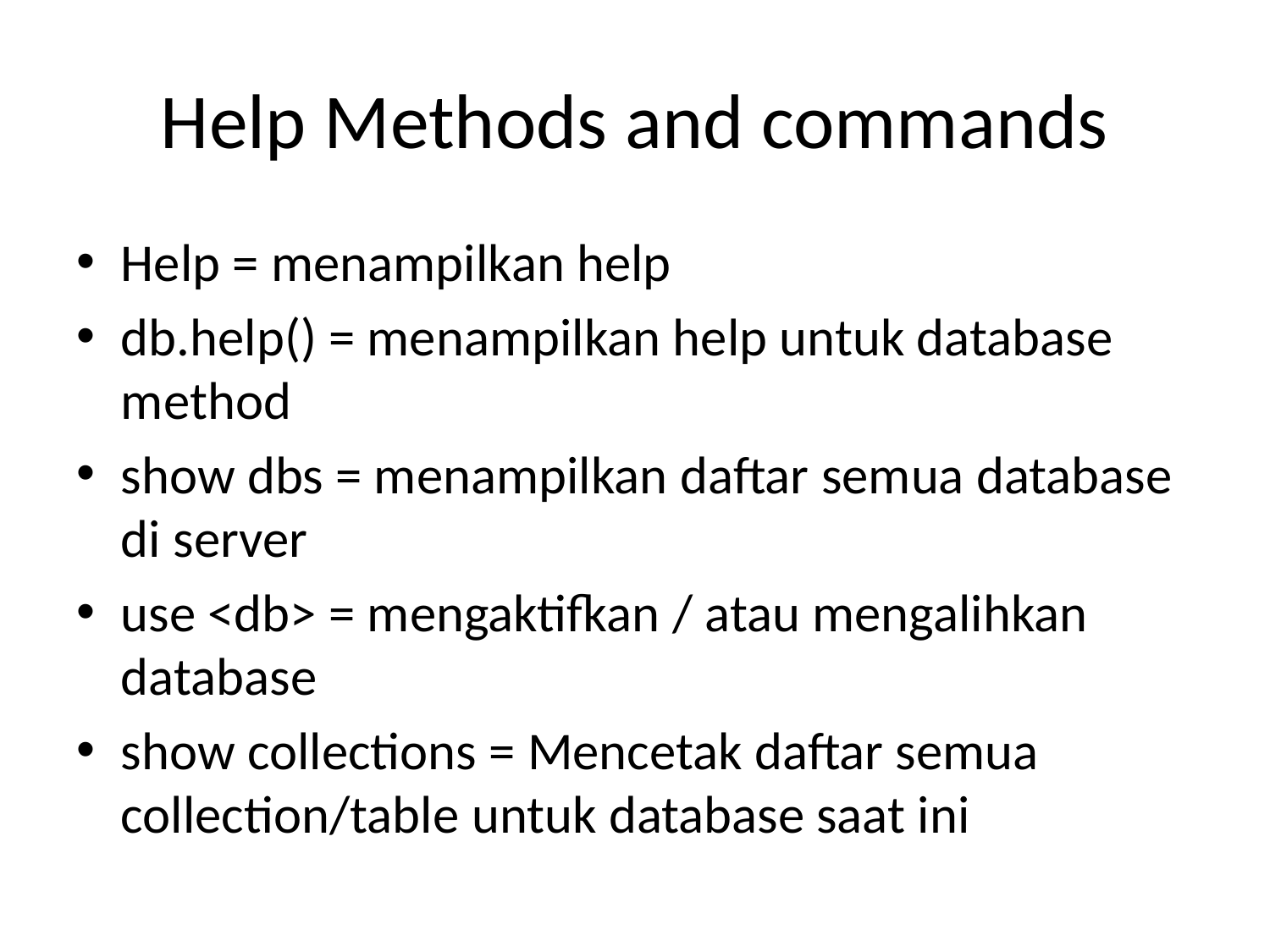

# Help Methods and commands
Help = menampilkan help
db.help() = menampilkan help untuk database method
show dbs = menampilkan daftar semua database di server
use <db> = mengaktifkan / atau mengalihkan database
show collections = Mencetak daftar semua collection/table untuk database saat ini